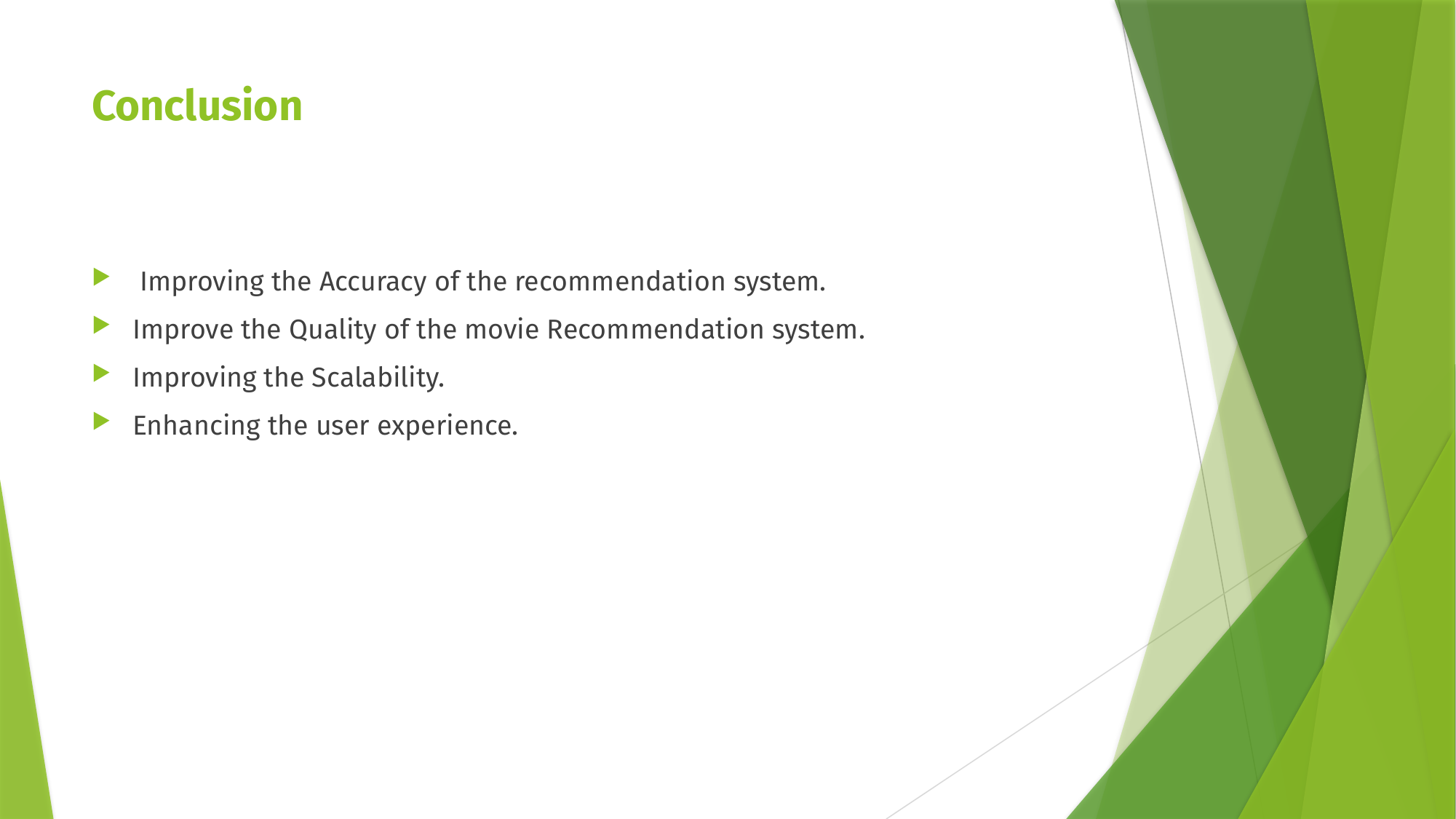

# Conclusion
 Improving the Accuracy of the recommendation system.
Improve the Quality of the movie Recommendation system.
Improving the Scalability.
Enhancing the user experience.